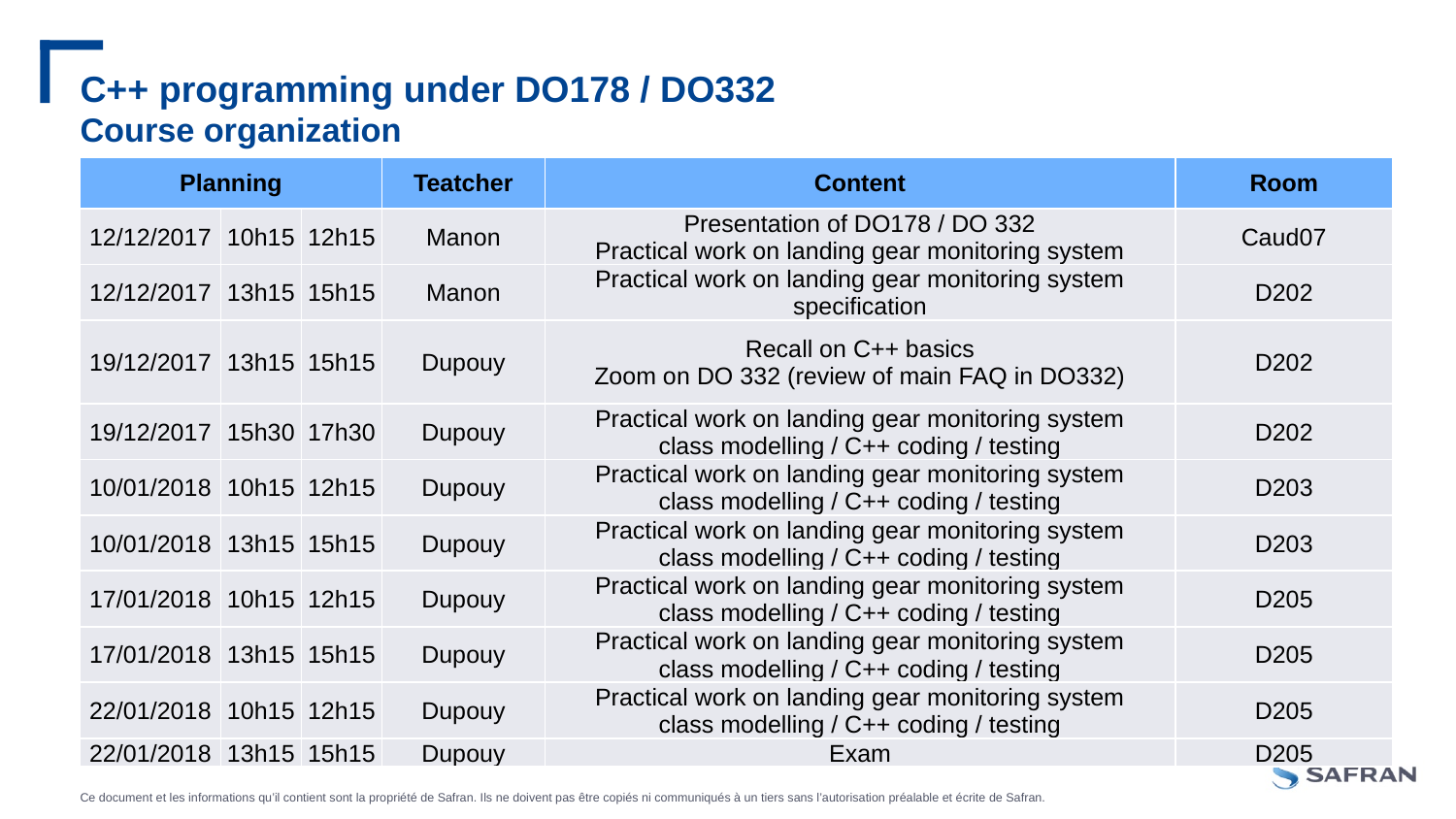

# C++ programming under DO178 / DO332 Course organization
| Planning |  |  | Teatcher | Content | Room |
| --- | --- | --- | --- | --- | --- |
| 12/12/2017 | 10h15 | 12h15 | Manon | Presentation of DO178 / DO 332 Practical work on landing gear monitoring system | Caud07 |
| 12/12/2017 | 13h15 | 15h15 | Manon | Practical work on landing gear monitoring system specification | D202 |
| 19/12/2017 | 13h15 | 15h15 | Dupouy | Recall on C++ basics Zoom on DO 332 (review of main FAQ in DO332) | D202 |
| 19/12/2017 | 15h30 | 17h30 | Dupouy | Practical work on landing gear monitoring system class modelling / C++ coding / testing | D202 |
| 10/01/2018 | 10h15 | 12h15 | Dupouy | Practical work on landing gear monitoring system class modelling / C++ coding / testing | D203 |
| 10/01/2018 | 13h15 | 15h15 | Dupouy | Practical work on landing gear monitoring system class modelling / C++ coding / testing | D203 |
| 17/01/2018 | 10h15 | 12h15 | Dupouy | Practical work on landing gear monitoring system class modelling / C++ coding / testing | D205 |
| 17/01/2018 | 13h15 | 15h15 | Dupouy | Practical work on landing gear monitoring system class modelling / C++ coding / testing | D205 |
| 22/01/2018 | 10h15 | 12h15 | Dupouy | Practical work on landing gear monitoring system class modelling / C++ coding / testing | D205 |
| 22/01/2018 | 13h15 | 15h15 | Dupouy | Exam | D205 |